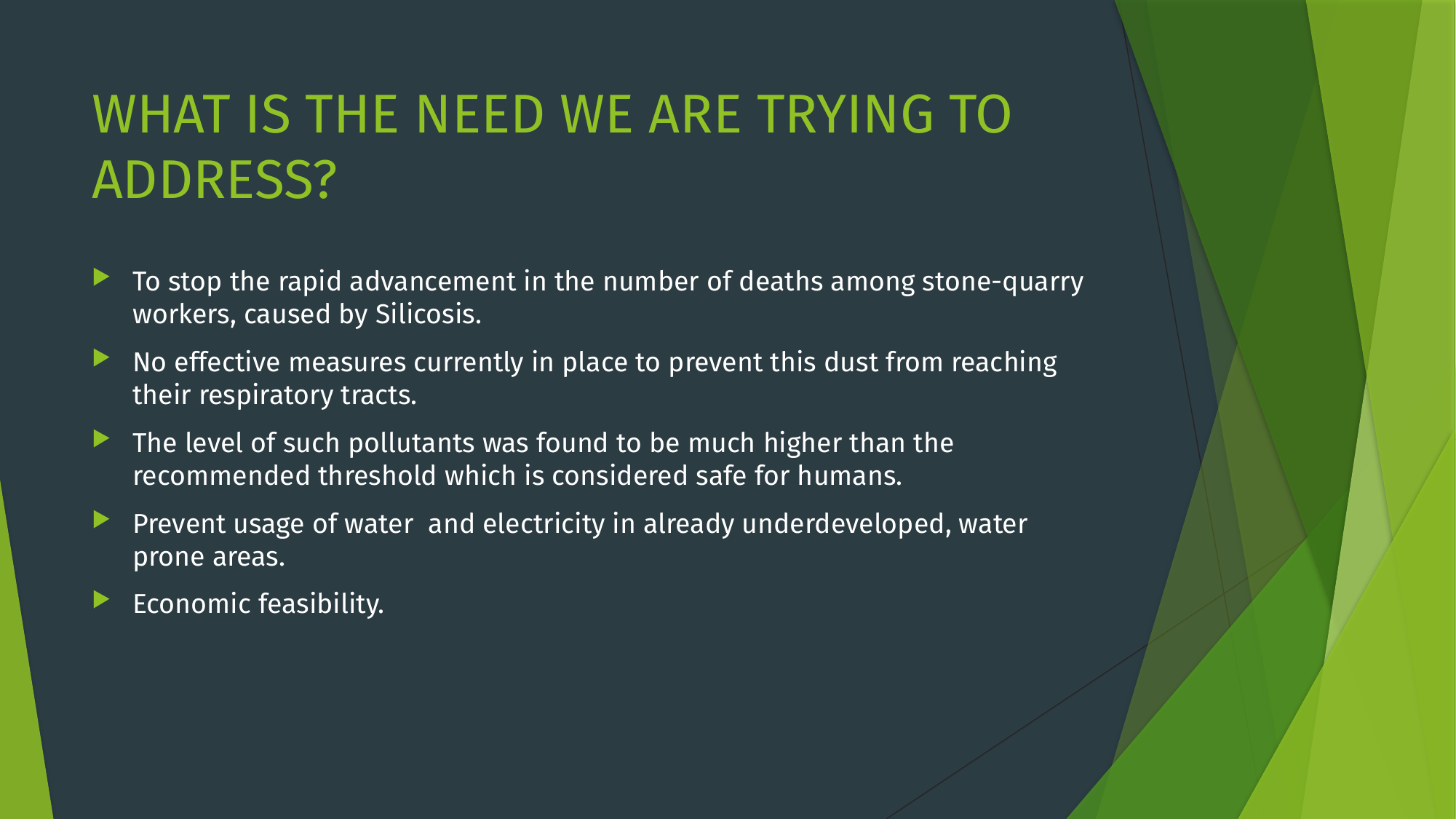

# WHAT IS THE NEED WE ARE TRYING TO ADDRESS?
To stop the rapid advancement in the number of deaths among stone-quarry workers, caused by Silicosis.
No effective measures currently in place to prevent this dust from reaching their respiratory tracts.
The level of such pollutants was found to be much higher than the recommended threshold which is considered safe for humans.
Prevent usage of water  and electricity in already underdeveloped, water prone areas.
Economic feasibility.